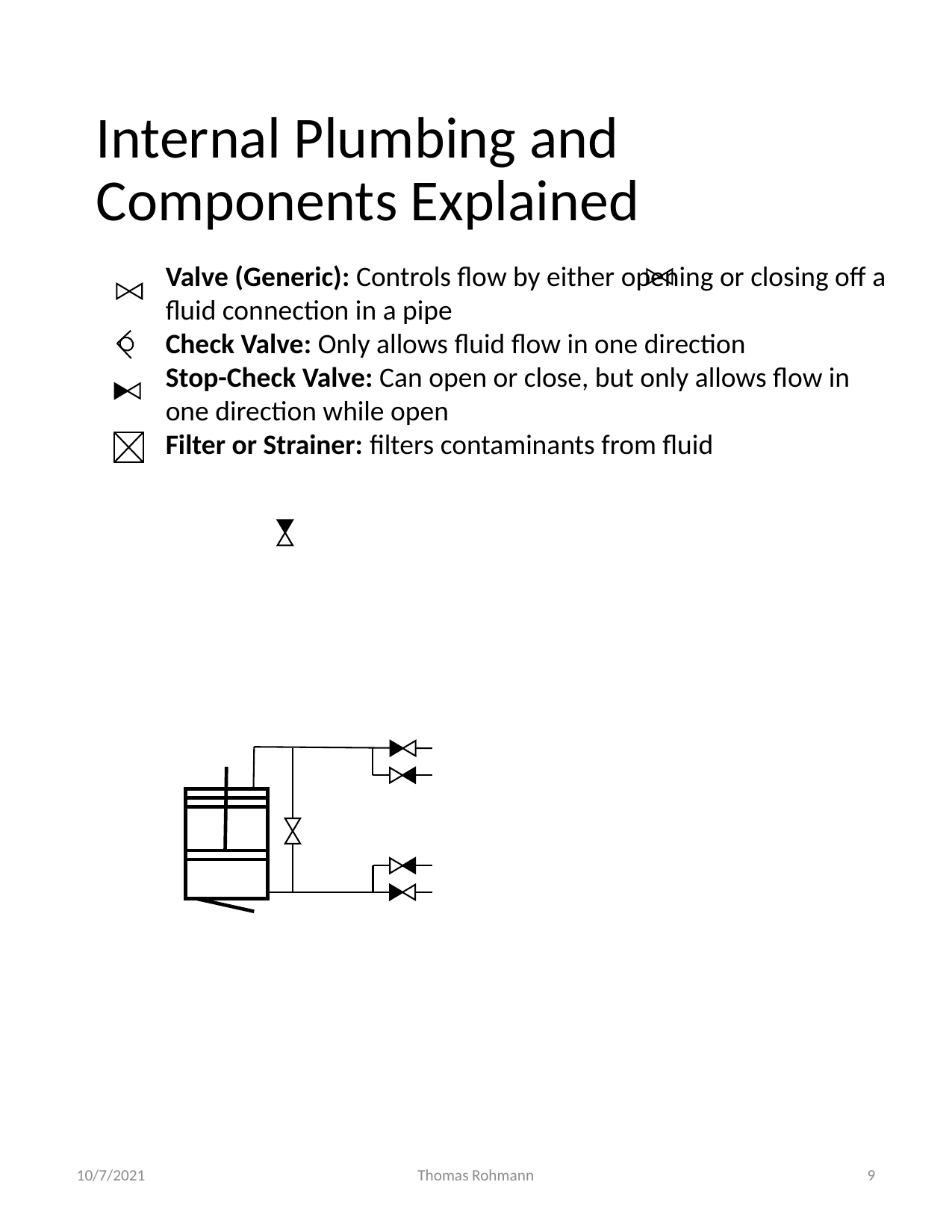

# Internal Plumbing and Components Explained
Valve (Generic): Controls flow by either opening or closing off a fluid connection in a pipe
Check Valve: Only allows fluid flow in one direction
Stop-Check Valve: Can open or close, but only allows flow in one direction while open
Filter or Strainer: filters contaminants from fluid

10/7/2021
Thomas Rohmann
9